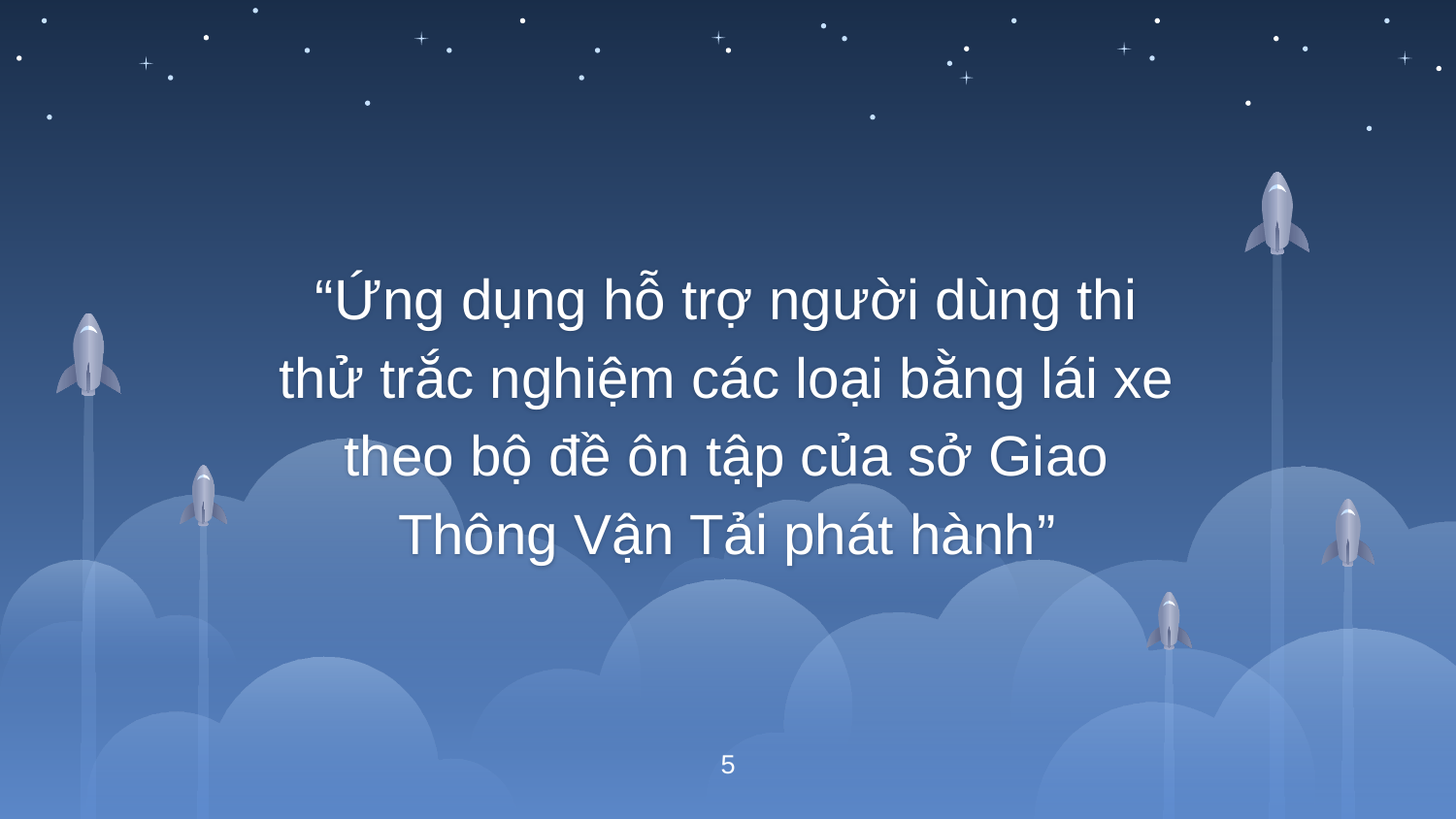

“Ứng dụng hỗ trợ người dùng thi thử trắc nghiệm các loại bằng lái xe theo bộ đề ôn tập của sở Giao Thông Vận Tải phát hành”
5